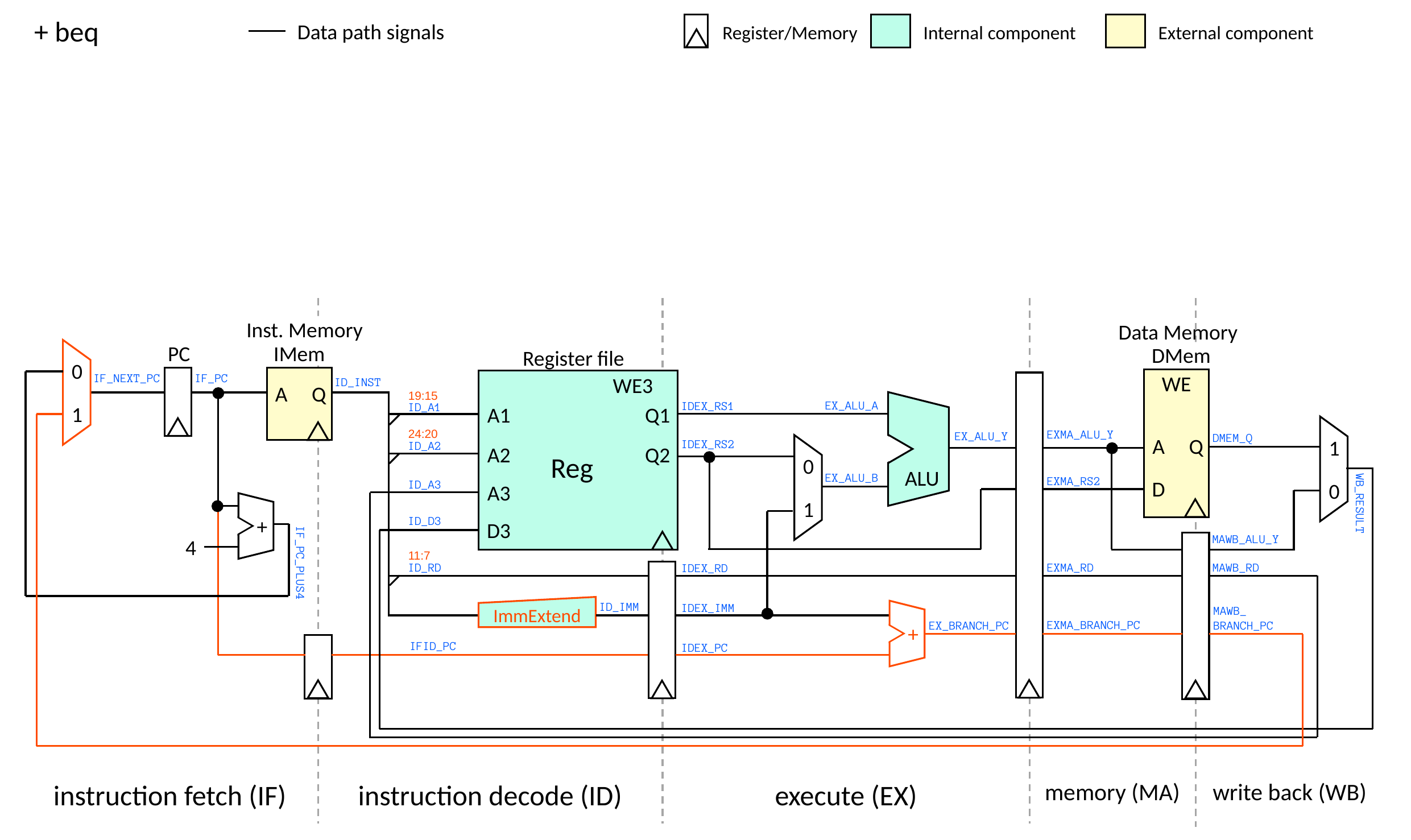

+ beq
Data path signals

Register/Memory
Internal component
External component

Inst. Memory
Data Memory
IMem
PC
DMem
Register file
0

IF_PC
IF_NEXT_PC

WE
WE3

ID_INST

A
Q
19:15

EX_ALU_A
IDEX_RS1
ID_A1
1
A1
Q1

24:20
EXMA_ALU_Y
EX_ALU_Y
DMEM_Q
A
Q
1
IDEX_RS2
ID_A2
A2
Q2

Reg

0

ALU
EX_ALU_B
EXMA_RS2

D
ID_A3
0
A3

1

WB_RESULT

+
ID_D3
D3
MAWB_ALU_Y

4
11:7
IF_PC_PLUS4
EXMA_RD
MAWB_RD
ID_RD
IDEX_RD

ImmExtend
ID_IMM
IDEX_IMM

MAWB_
BRANCH_PC

EXMA_BRANCH_PC
EX_BRANCH_PC
+

IFID_PC
IDEX_PC

instruction fetch (IF)
instruction decode (ID)
execute (EX)
memory (MA)
write back (WB)